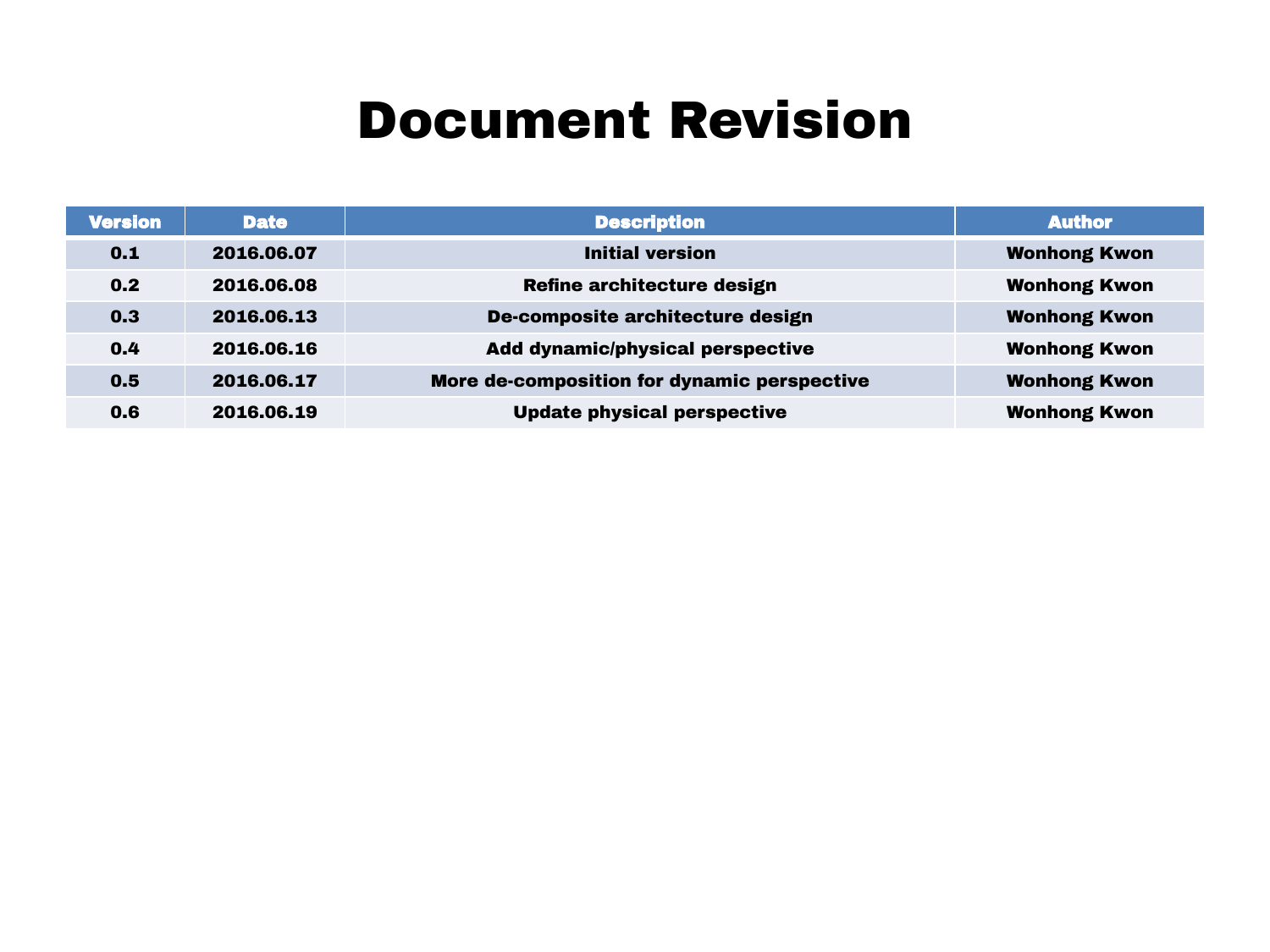

# Document Revision
| Version | Date | Description | Author |
| --- | --- | --- | --- |
| 0.1 | 2016.06.07 | Initial version | Wonhong Kwon |
| 0.2 | 2016.06.08 | Refine architecture design | Wonhong Kwon |
| 0.3 | 2016.06.13 | De-composite architecture design | Wonhong Kwon |
| 0.4 | 2016.06.16 | Add dynamic/physical perspective | Wonhong Kwon |
| 0.5 | 2016.06.17 | More de-composition for dynamic perspective | Wonhong Kwon |
| 0.6 | 2016.06.19 | Update physical perspective | Wonhong Kwon |